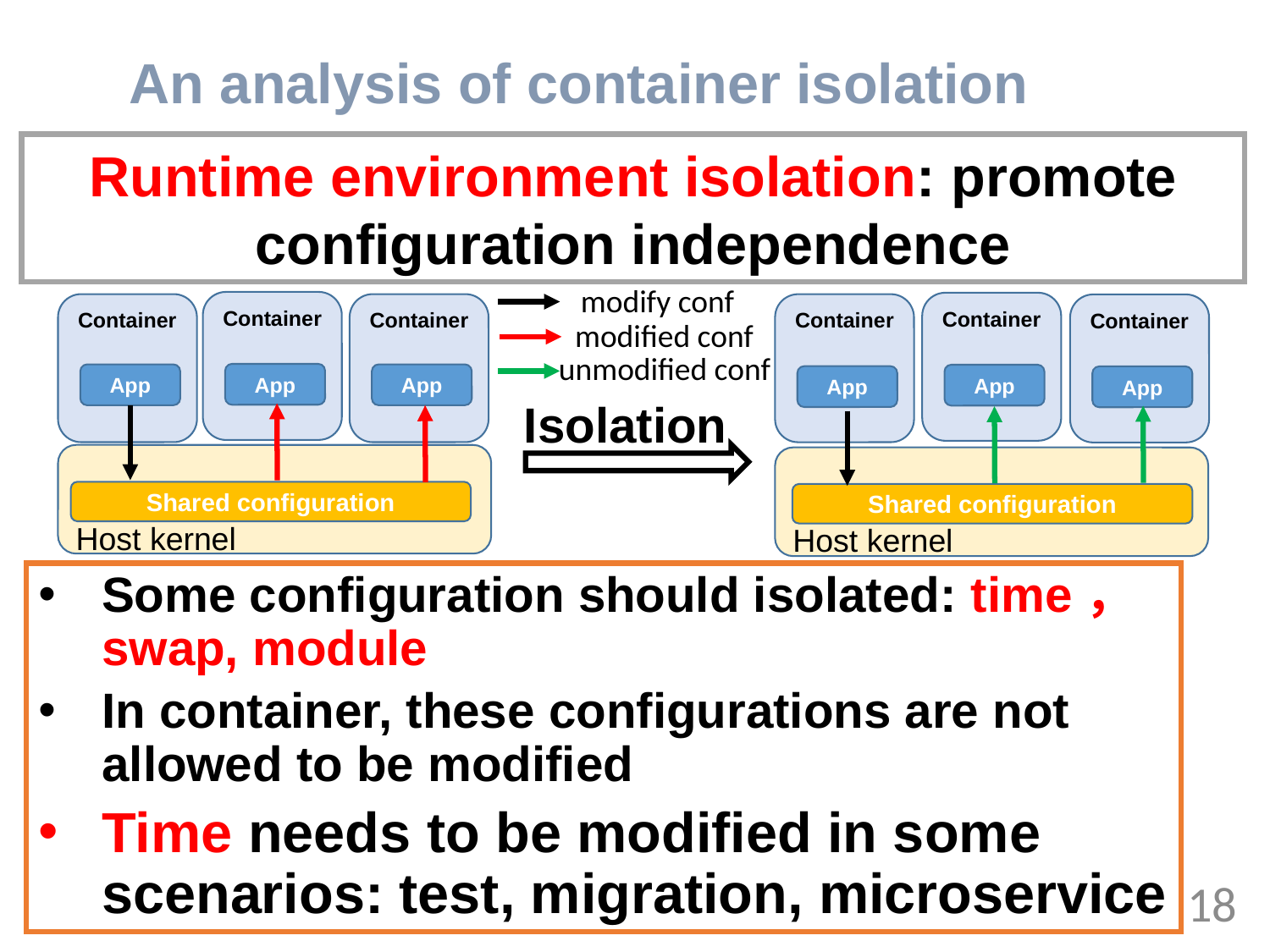

# An analysis of container isolation
Runtime environment isolation: promote configuration independence
modify conf
Container
App
Container
App
Container
App
Container
App
Container
App
Container
App
modified conf
unmodified conf
Isolation

Host kernel

Host kernel

Shared configuration
Shared configuration
Some configuration should isolated: time，swap, module
In container, these configurations are not allowed to be modified
Time needs to be modified in some scenarios: test, migration, microservice
18